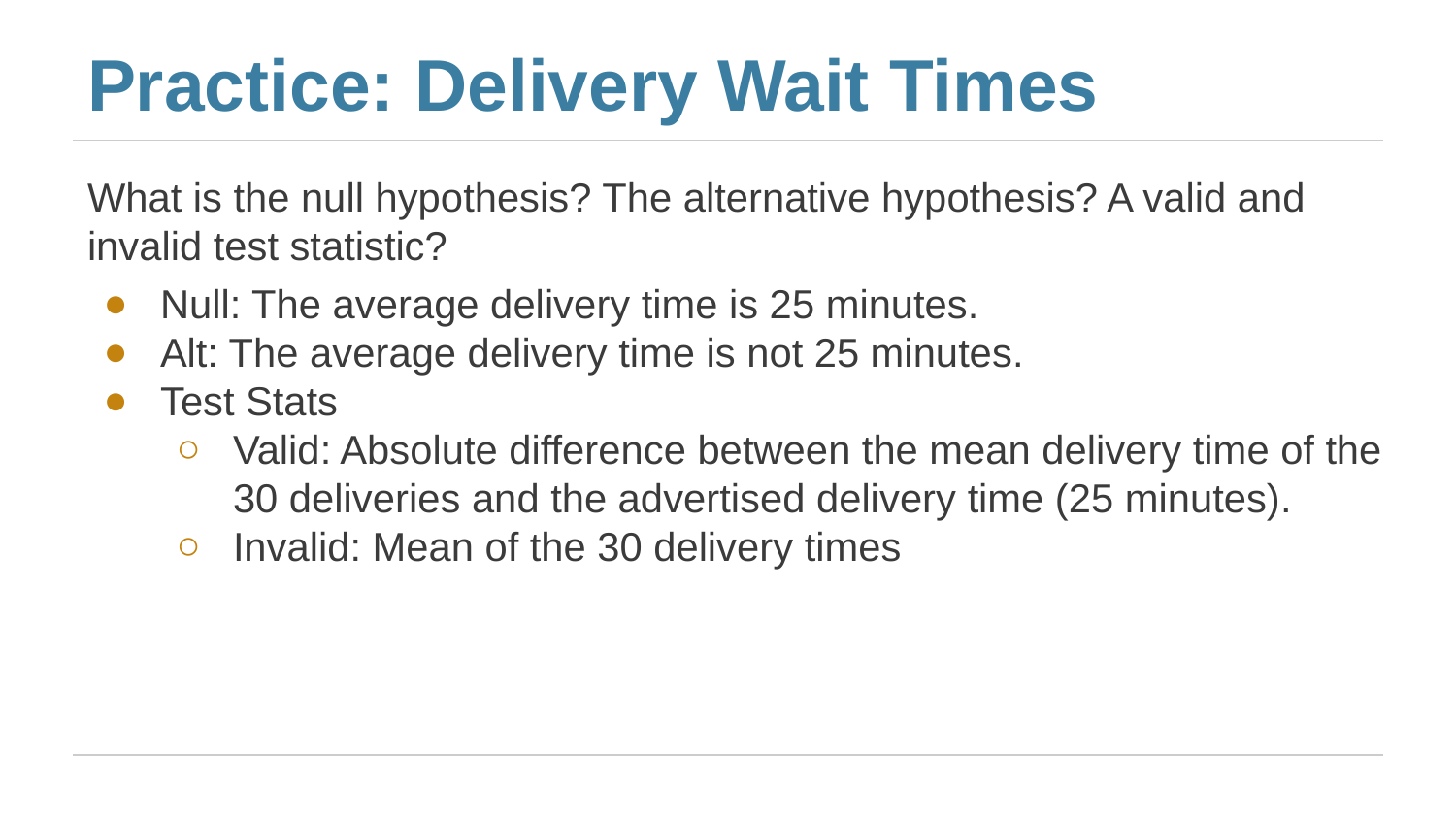

# Practice: Delivery Wait Times
What is the null hypothesis? The alternative hypothesis? A valid and invalid test statistic?
Null: The average delivery time is 25 minutes.
Alt: The average delivery time is not 25 minutes.
Test Stats
Valid: Absolute difference between the mean delivery time of the 30 deliveries and the advertised delivery time (25 minutes).
Invalid: Mean of the 30 delivery times